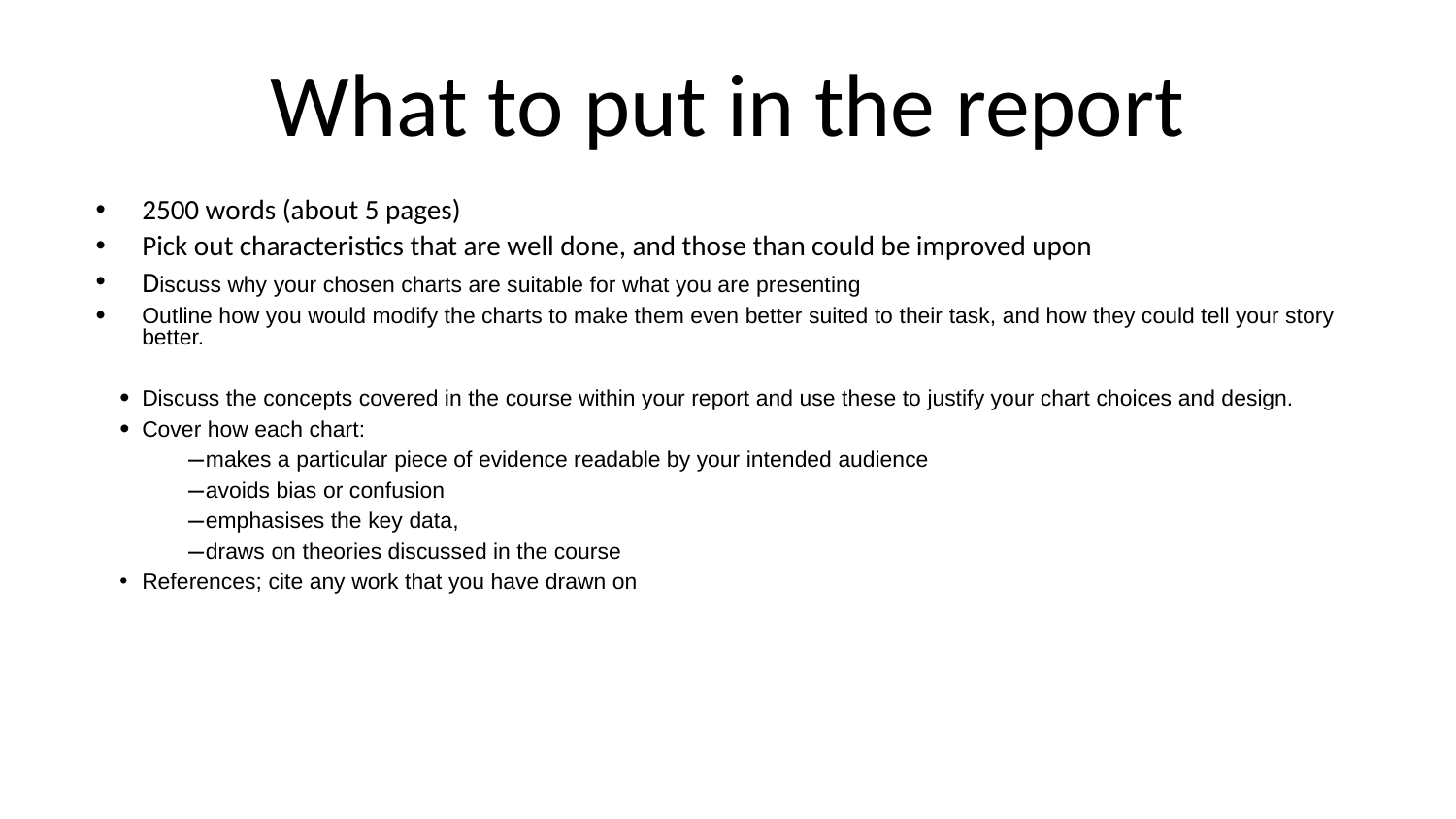

# What to put in the report
2500 words (about 5 pages)
Pick out characteristics that are well done, and those than could be improved upon
Discuss why your chosen charts are suitable for what you are presenting
Outline how you would modify the charts to make them even better suited to their task, and how they could tell your story better.

Discuss the concepts covered in the course within your report and use these to justify your chart choices and design.
Cover how each chart:
makes a particular piece of evidence readable by your intended audience
avoids bias or confusion
emphasises the key data,
draws on theories discussed in the course
References; cite any work that you have drawn on